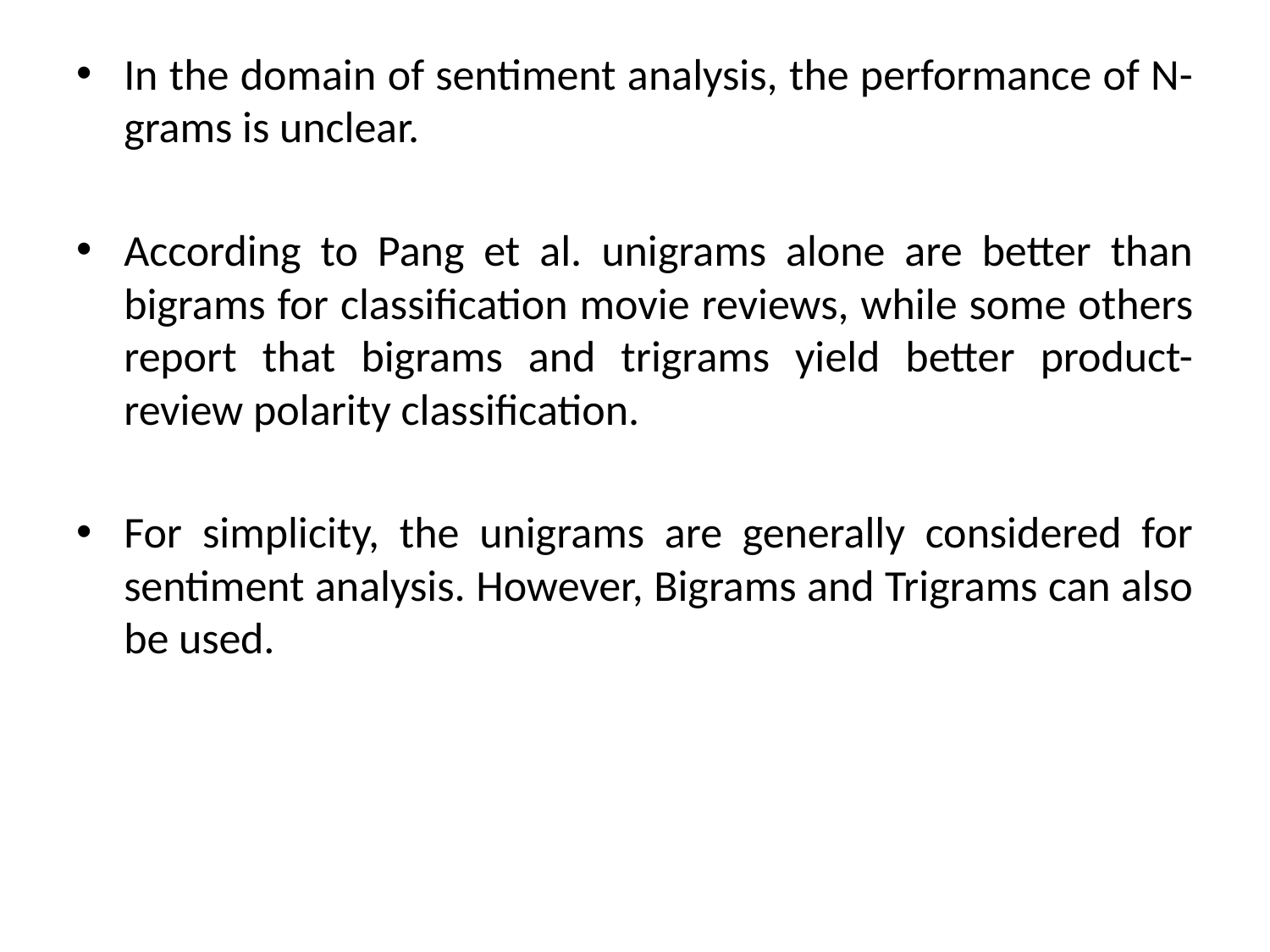

In the domain of sentiment analysis, the performance of N-grams is unclear.

According to Pang et al. unigrams alone are better than bigrams for classification movie reviews, while some others report that bigrams and trigrams yield better product-review polarity classification.

For simplicity, the unigrams are generally considered for sentiment analysis. However, Bigrams and Trigrams can also be used.